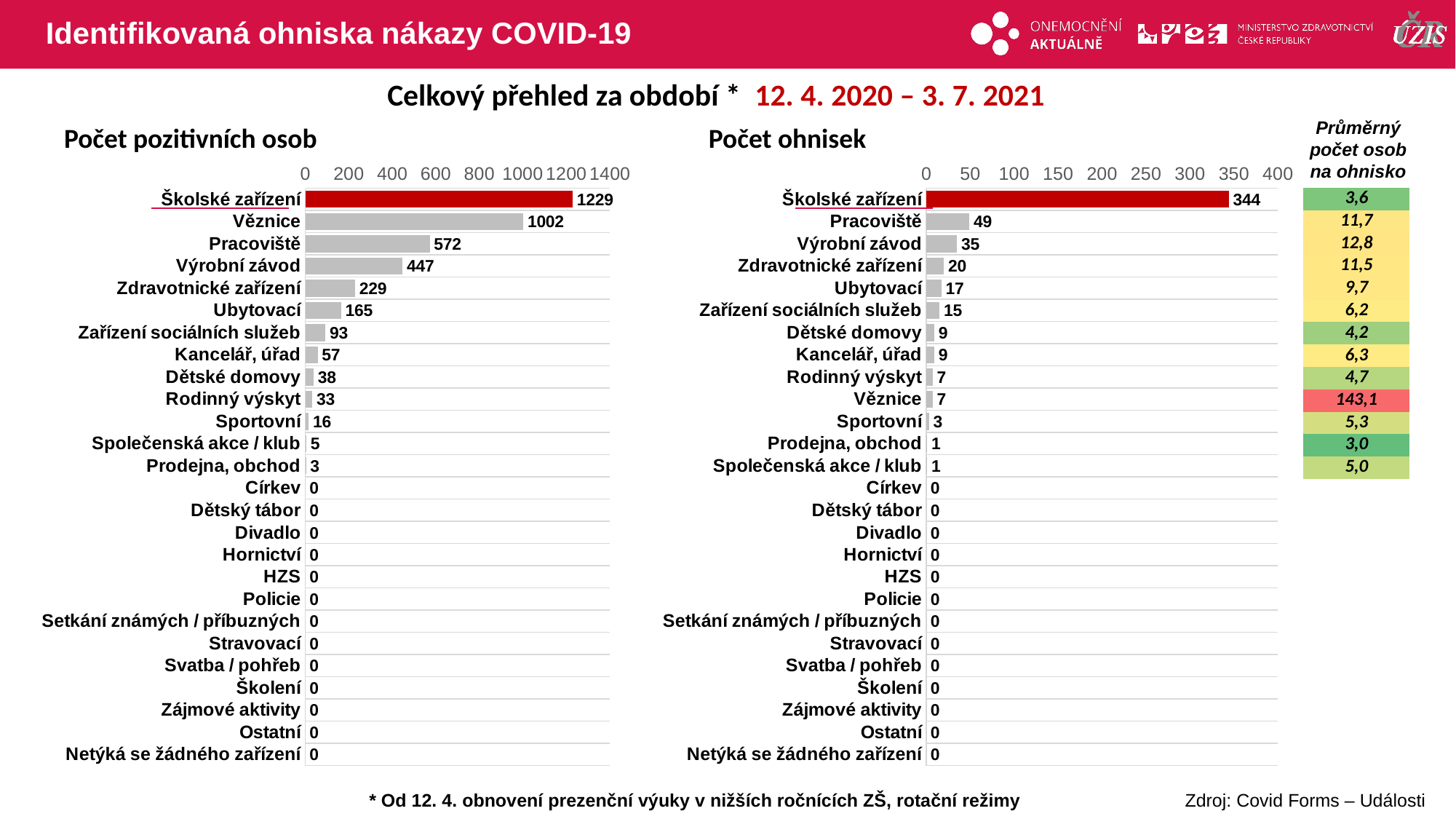

# Identifikovaná ohniska nákazy COVID-19
Celkový přehled za období *  12. 4. 2020 – 3. 7. 2021
Průměrný počet osob na ohnisko
Počet pozitivních osob
Počet ohnisek

### Chart

| Category | osoby |
|---|---|
| Školské zařízení | 1229.0 |
| Věznice | 1002.0 |
| Pracoviště | 572.0 |
| Výrobní závod | 447.0 |
| Zdravotnické zařízení | 229.0 |
| Ubytovací | 165.0 |
| Zařízení sociálních služeb | 93.0 |
| Kancelář, úřad | 57.0 |
| Dětské domovy | 38.0 |
| Rodinný výskyt | 33.0 |
| Sportovní | 16.0 |
| Společenská akce / klub | 5.0 |
| Prodejna, obchod | 3.0 |
| Církev | 0.0 |
| Dětský tábor | 0.0 |
| Divadlo | 0.0 |
| Hornictví | 0.0 |
| HZS | 0.0 |
| Policie | 0.0 |
| Setkání známých / příbuzných | 0.0 |
| Stravovací | 0.0 |
| Svatba / pohřeb | 0.0 |
| Školení | 0.0 |
| Zájmové aktivity | 0.0 |
| Ostatní | 0.0 |
| Netýká se žádného zařízení | 0.0 |

### Chart

| Category | ohniska |
|---|---|
| Školské zařízení | 344.0 |
| Pracoviště | 49.0 |
| Výrobní závod | 35.0 |
| Zdravotnické zařízení | 20.0 |
| Ubytovací | 17.0 |
| Zařízení sociálních služeb | 15.0 |
| Dětské domovy | 9.0 |
| Kancelář, úřad | 9.0 |
| Rodinný výskyt | 7.0 |
| Věznice | 7.0 |
| Sportovní | 3.0 |
| Prodejna, obchod | 1.0 |
| Společenská akce / klub | 1.0 |
| Církev | 0.0 |
| Dětský tábor | 0.0 |
| Divadlo | 0.0 |
| Hornictví | 0.0 |
| HZS | 0.0 |
| Policie | 0.0 |
| Setkání známých / příbuzných | 0.0 |
| Stravovací | 0.0 |
| Svatba / pohřeb | 0.0 |
| Školení | 0.0 |
| Zájmové aktivity | 0.0 |
| Ostatní | 0.0 |
| Netýká se žádného zařízení | 0.0 |
| 3,6 |
| --- |
| 11,7 |
| 12,8 |
| 11,5 |
| 9,7 |
| 6,2 |
| 4,2 |
| 6,3 |
| 4,7 |
| 143,1 |
| 5,3 |
| 3,0 |
| 5,0 |
|  |
|  |
|  |
|  |
|  |
|  |
|  |
|  |
|  |
|  |
|  |
|  |
|  |
* Od 12. 4. obnovení prezenční výuky v nižších ročnících ZŠ, rotační režimy
Zdroj: Covid Forms – Události